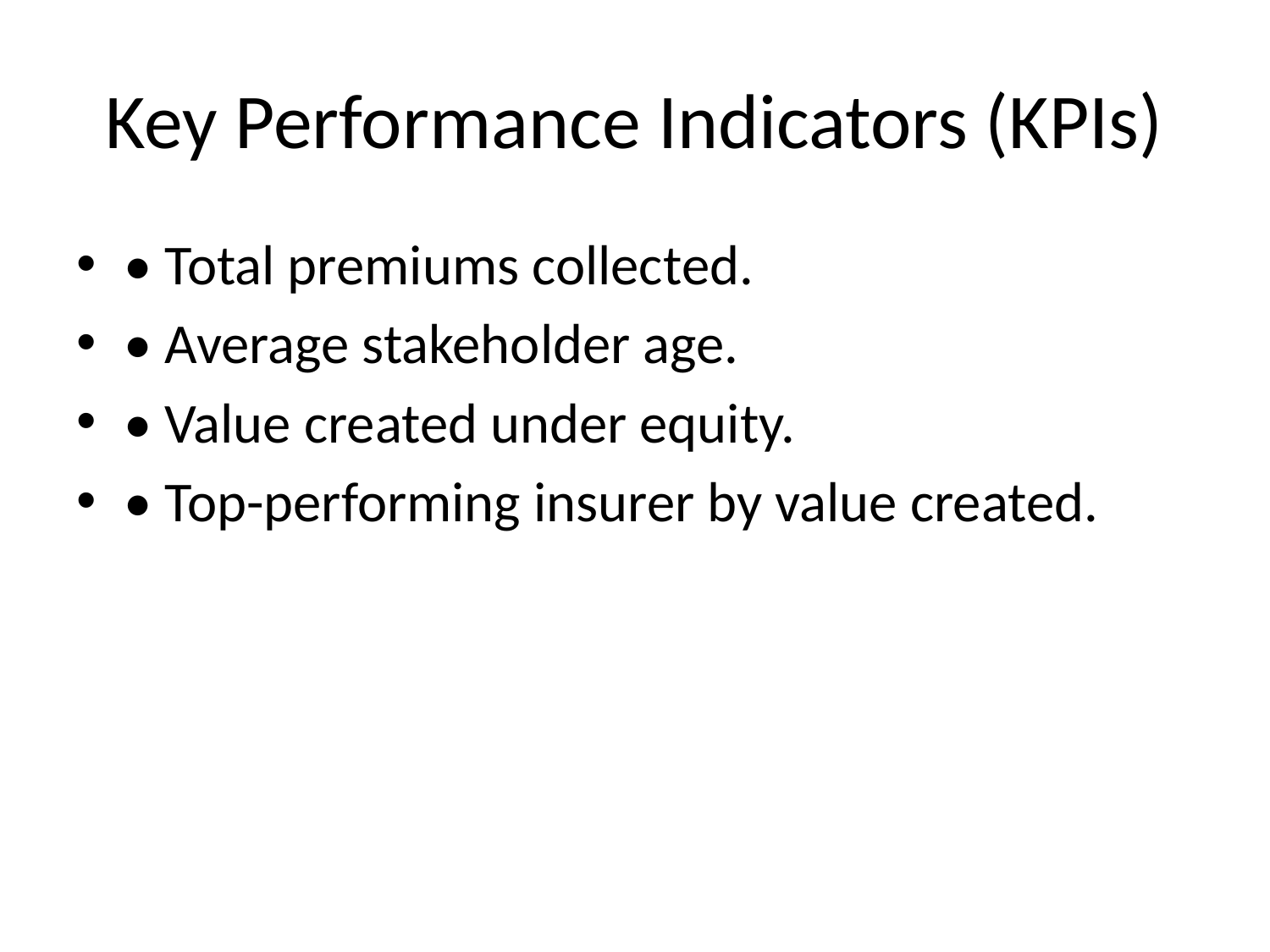

# Key Performance Indicators (KPIs)
• Total premiums collected.
• Average stakeholder age.
• Value created under equity.
• Top-performing insurer by value created.